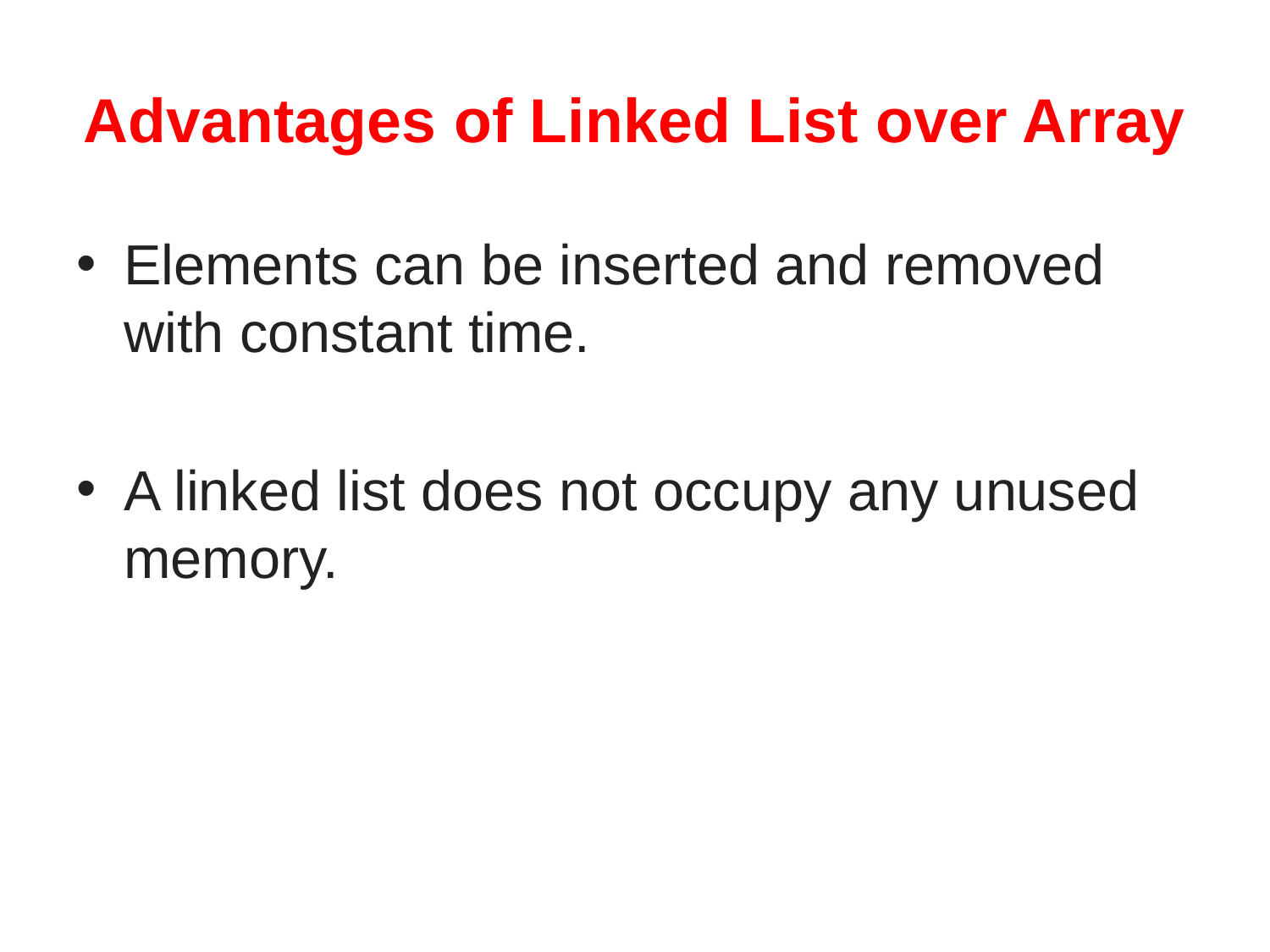

# Advantages of Linked List over Array
Elements can be inserted and removed with constant time.

A linked list does not occupy any unused memory.